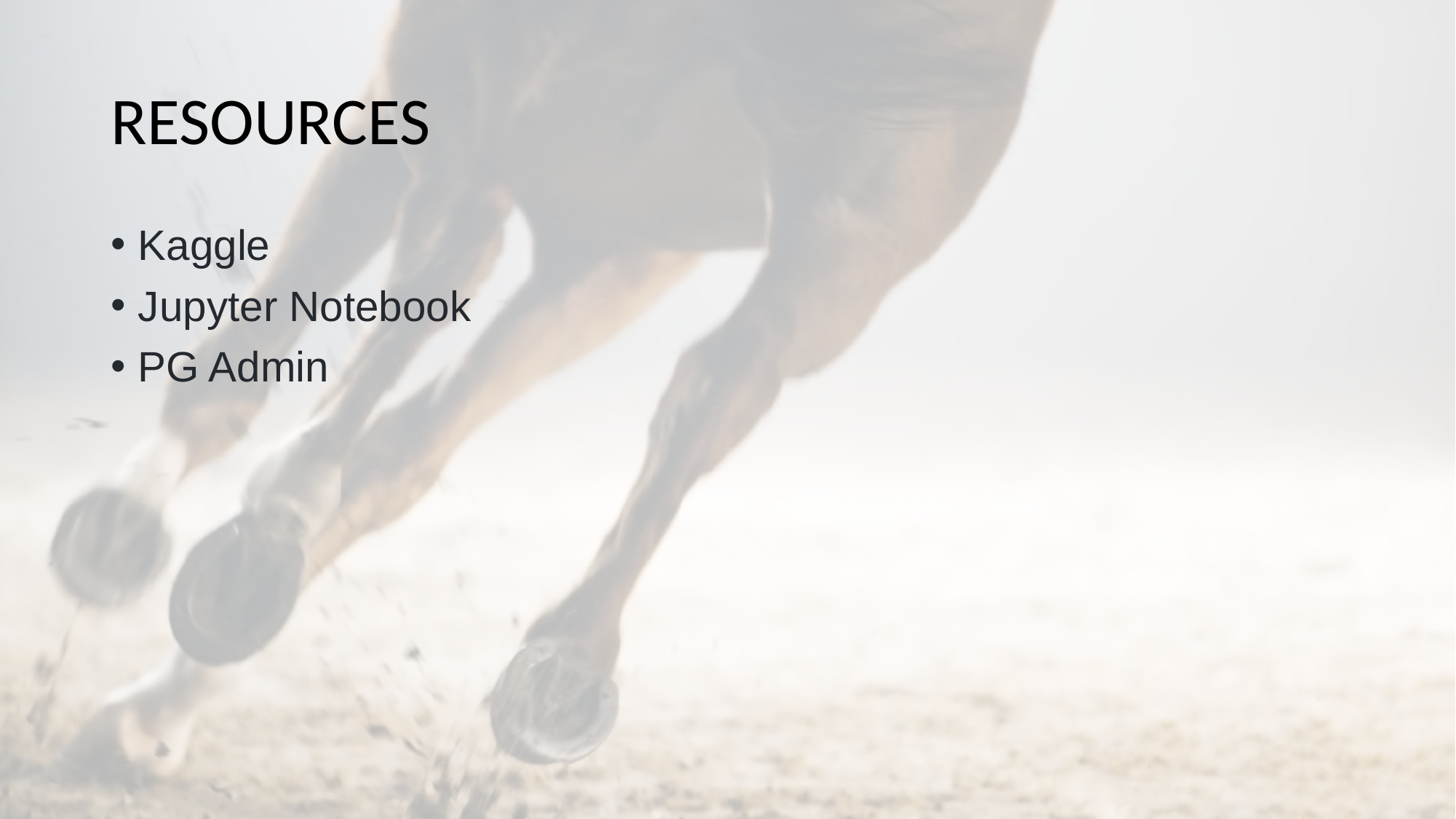

# RESOURCES
Kaggle
Jupyter Notebook
PG Admin